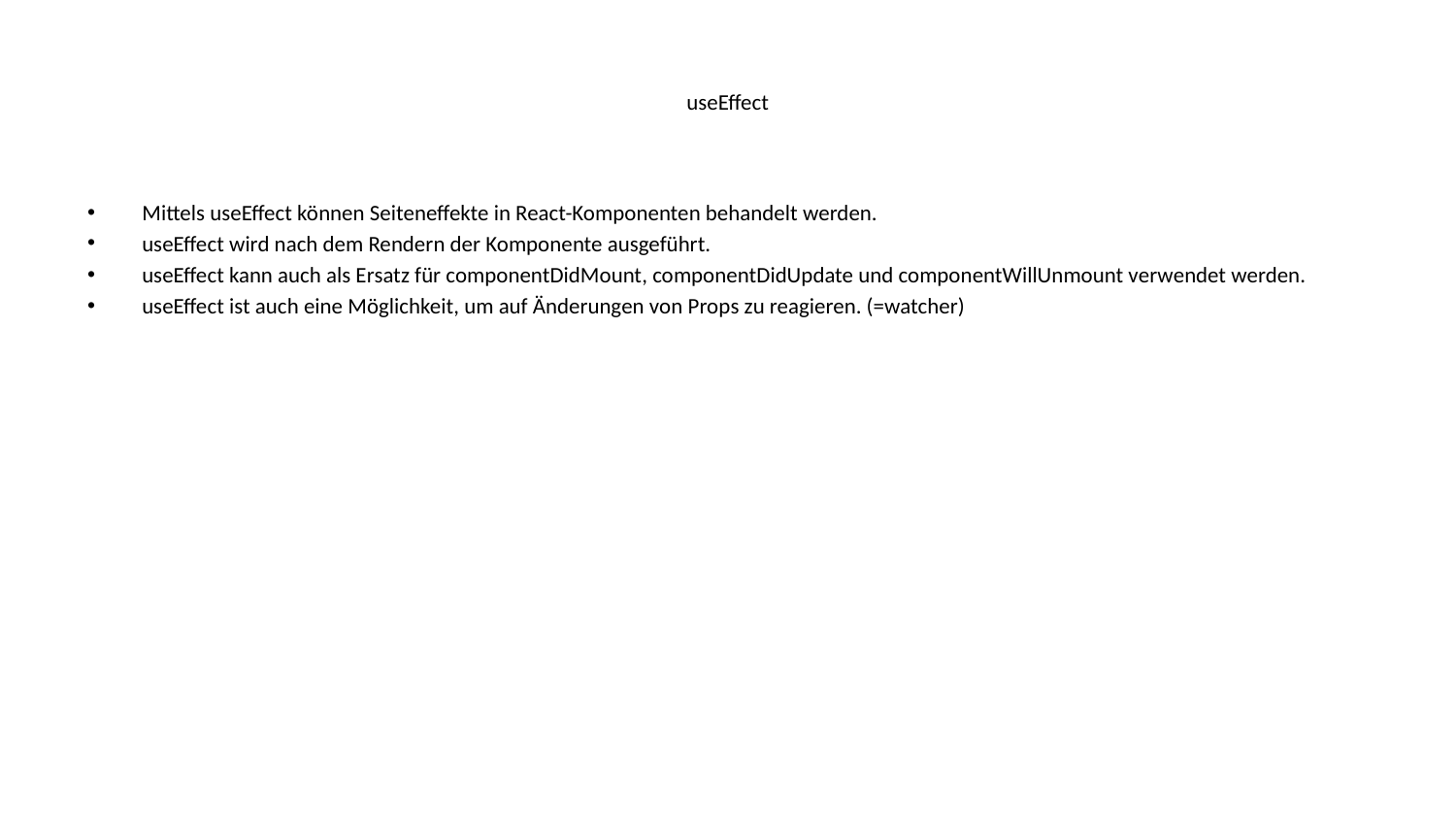

# useEffect
Mittels useEffect können Seiteneffekte in React-Komponenten behandelt werden.
useEffect wird nach dem Rendern der Komponente ausgeführt.
useEffect kann auch als Ersatz für componentDidMount, componentDidUpdate und componentWillUnmount verwendet werden.
useEffect ist auch eine Möglichkeit, um auf Änderungen von Props zu reagieren. (=watcher)